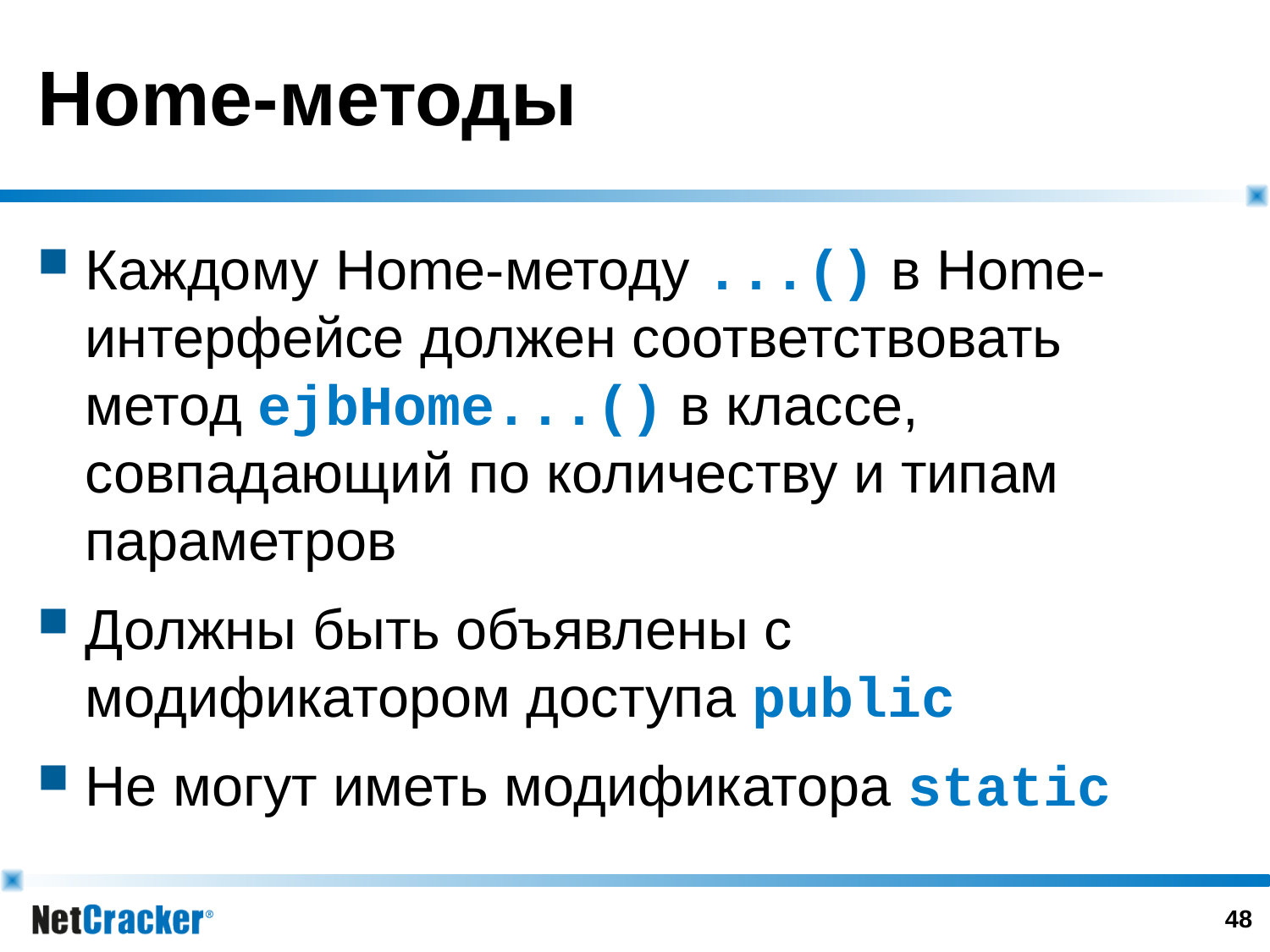

# Home-методы
Каждому Home-методу ...() в Home-интерфейсе должен соответствовать метод ejbHome...() в классе, совпадающий по количеству и типам параметров
Должны быть объявлены с модификатором доступа public
Не могут иметь модификатора static

48